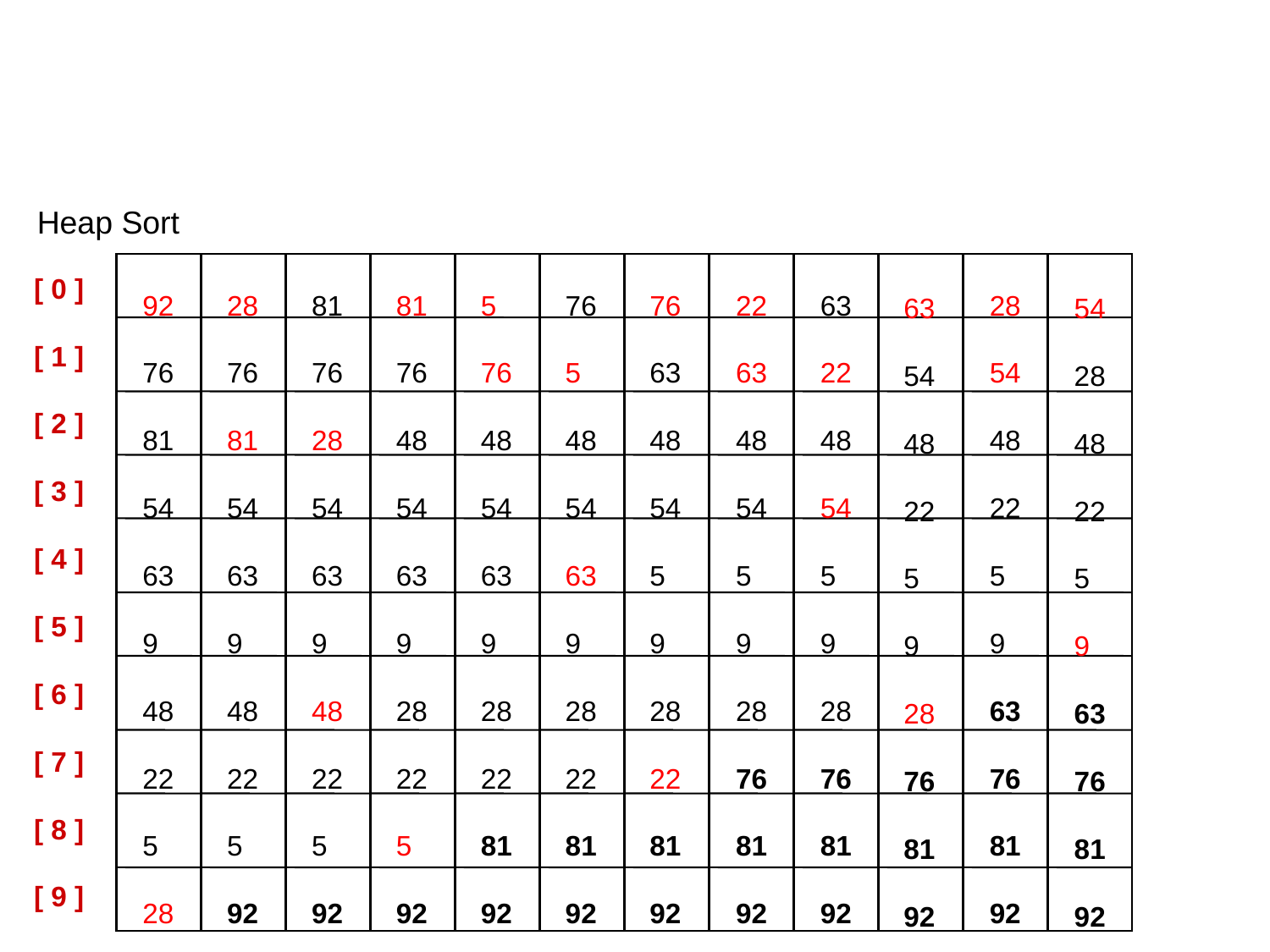

Heap Sort
28
54
48
22
5
9
63
76
81
92
81
76
48
54
63
9
28
22
5
92
5
76
48
54
63
9
28
22
81
92
76
5
48
54
63
9
28
22
81
92
76
63
48
54
5
9
28
22
81
92
22
63
48
54
5
9
28
76
81
92
63
22
48
54
5
9
28
76
81
92
92
76
81
54
63
9
48
22
5
28
28
76
81
54
63
9
48
22
5
92
81
76
28
54
63
9
48
22
5
92
54
28
48
22
5
9
63
76
81
92
63
54
48
22
5
9
28
76
81
92

[ 0 ]

[ 1 ]

[ 2 ]

[ 3 ]

[ 4 ]

[ 5 ]

[ 6 ]

[ 7 ]

[ 8 ]

[ 9 ]